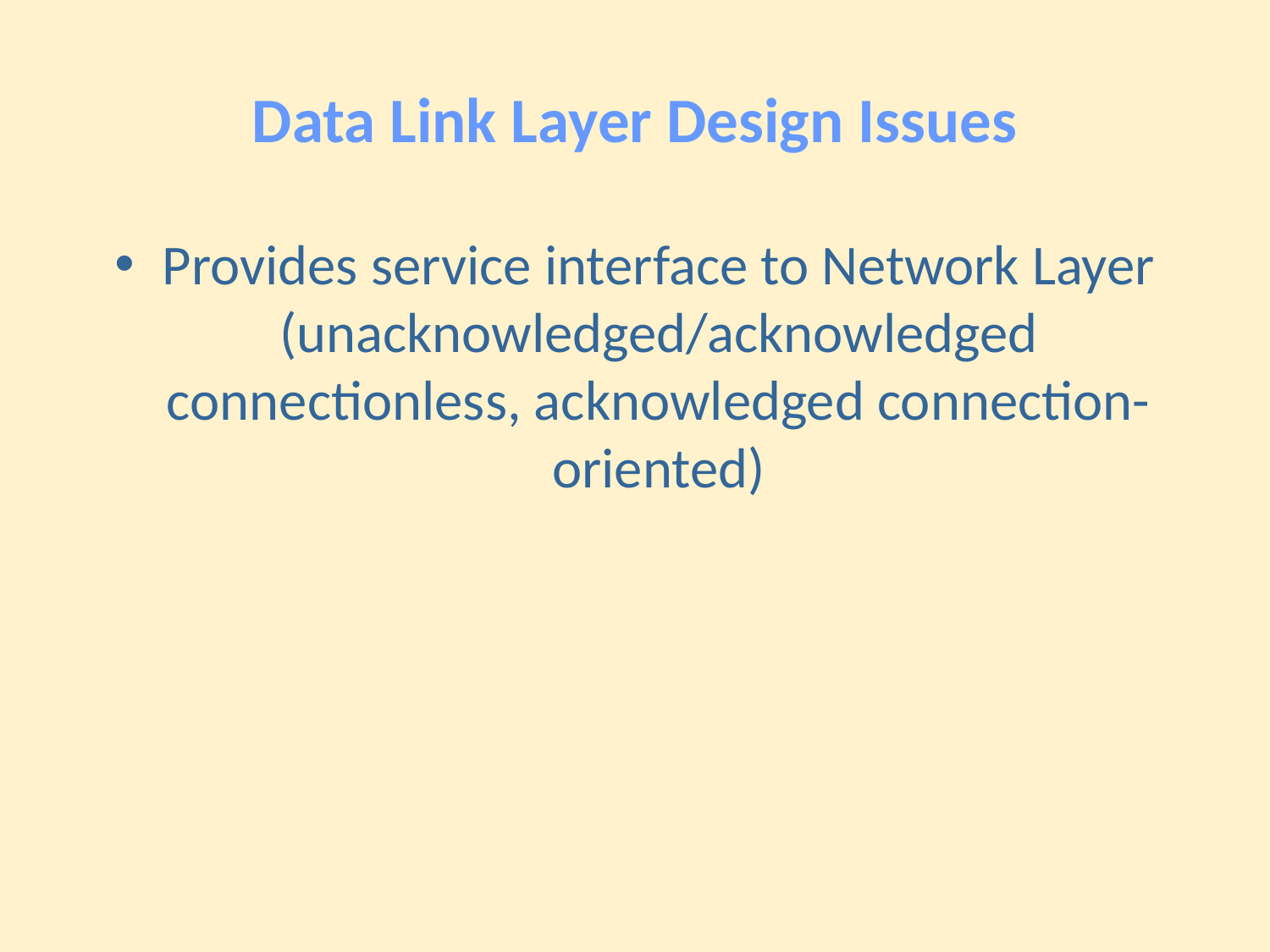

# Data Link Layer Design Issues
Provides service interface to Network Layer (unacknowledged/acknowledged connectionless, acknowledged connection-oriented)